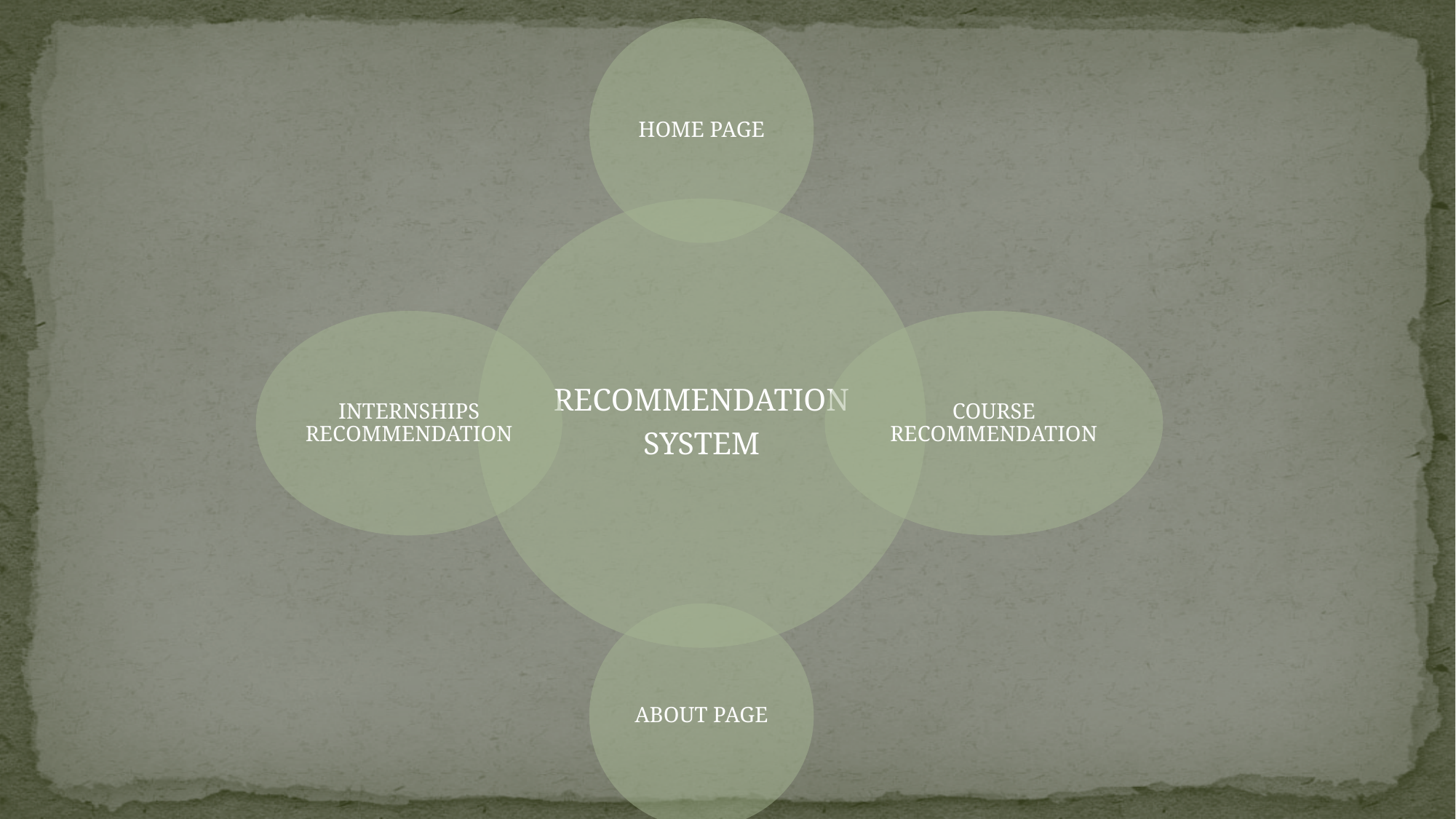

RECOMMENDATION
SYSTEM
HOME PAGE
COURSE RECOMMENDATION
ABOUT PAGE
INTERNSHIPS RECOMMENDATION